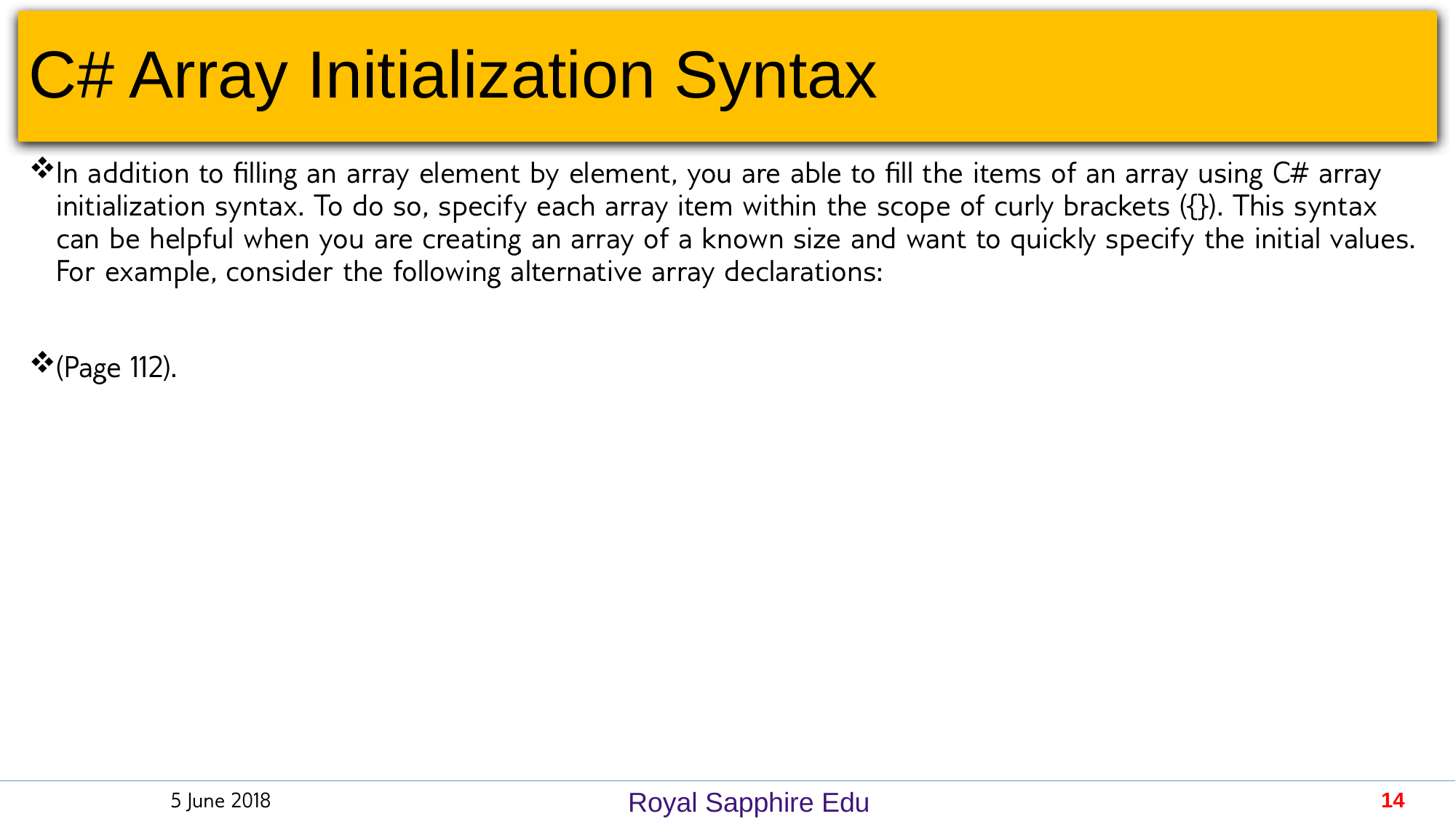

# C# Array Initialization Syntax
In addition to filling an array element by element, you are able to fill the items of an array using C# array initialization syntax. To do so, specify each array item within the scope of curly brackets ({}). This syntax can be helpful when you are creating an array of a known size and want to quickly specify the initial values. For example, consider the following alternative array declarations:

(Page 112).
5 June 2018
14